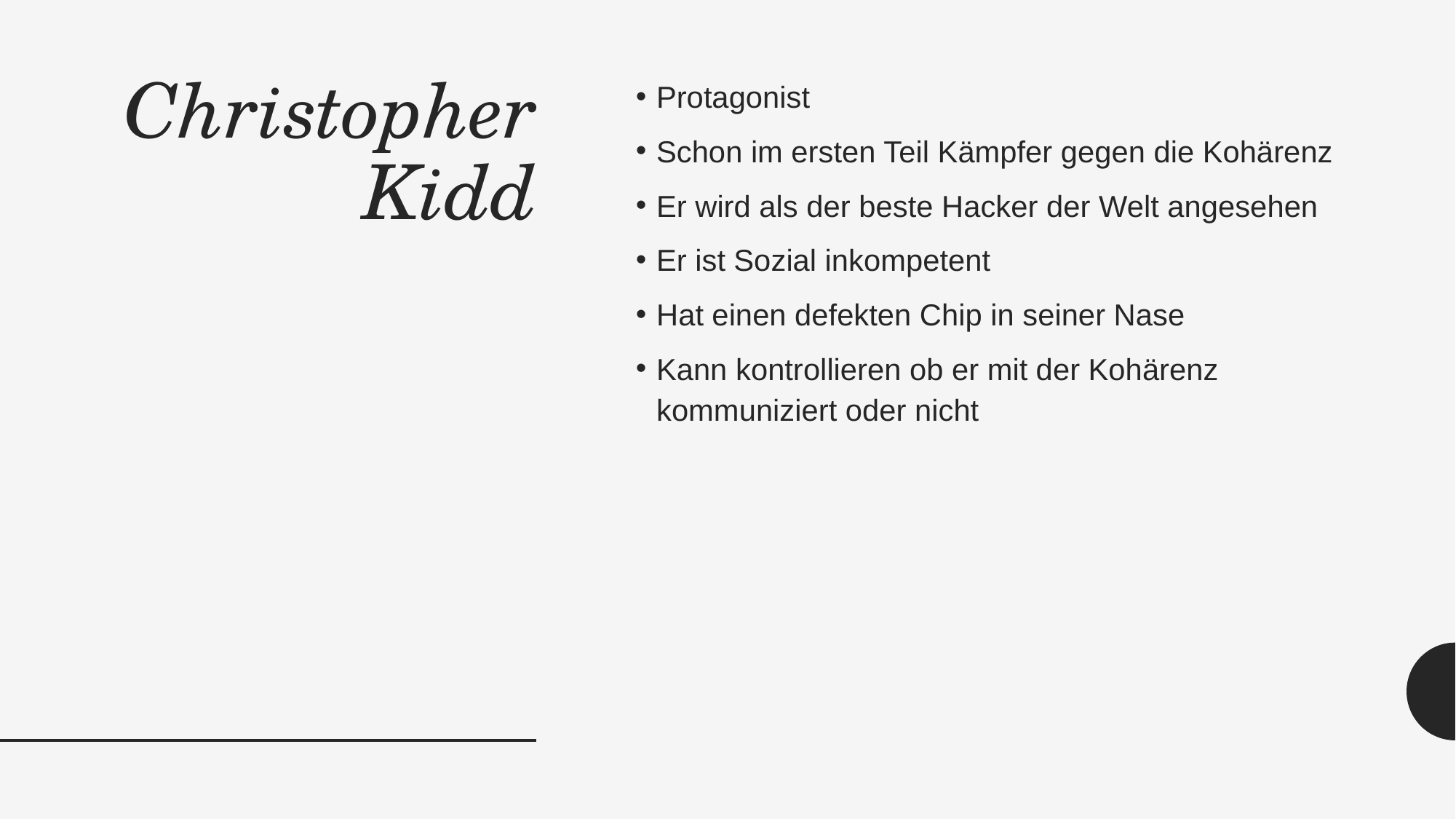

# Christopher Kidd
Protagonist
Schon im ersten Teil Kämpfer gegen die Kohärenz
Er wird als der beste Hacker der Welt angesehen
Er ist Sozial inkompetent
Hat einen defekten Chip in seiner Nase
Kann kontrollieren ob er mit der Kohärenz kommuniziert oder nicht